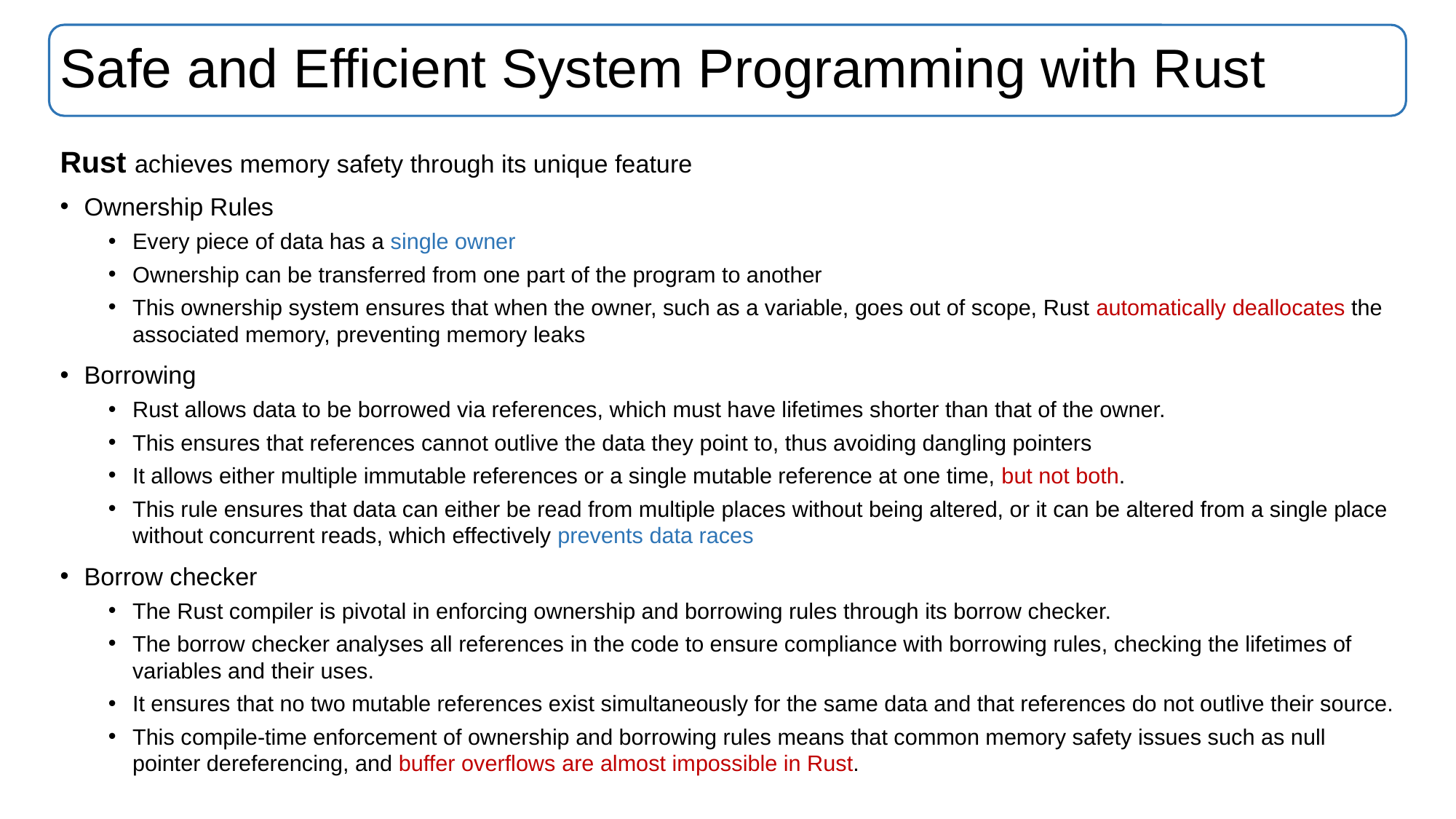

# Safe and Efficient System Programming with Rust
Rust achieves memory safety through its unique feature
Ownership Rules
Every piece of data has a single owner
Ownership can be transferred from one part of the program to another
This ownership system ensures that when the owner, such as a variable, goes out of scope, Rust automatically deallocates the associated memory, preventing memory leaks
Borrowing
Rust allows data to be borrowed via references, which must have lifetimes shorter than that of the owner.
This ensures that references cannot outlive the data they point to, thus avoiding dangling pointers
It allows either multiple immutable references or a single mutable reference at one time, but not both.
This rule ensures that data can either be read from multiple places without being altered, or it can be altered from a single place without concurrent reads, which effectively prevents data races
Borrow checker
The Rust compiler is pivotal in enforcing ownership and borrowing rules through its borrow checker.
The borrow checker analyses all references in the code to ensure compliance with borrowing rules, checking the lifetimes of variables and their uses.
It ensures that no two mutable references exist simultaneously for the same data and that references do not outlive their source.
This compile-time enforcement of ownership and borrowing rules means that common memory safety issues such as null pointer dereferencing, and buffer overflows are almost impossible in Rust.